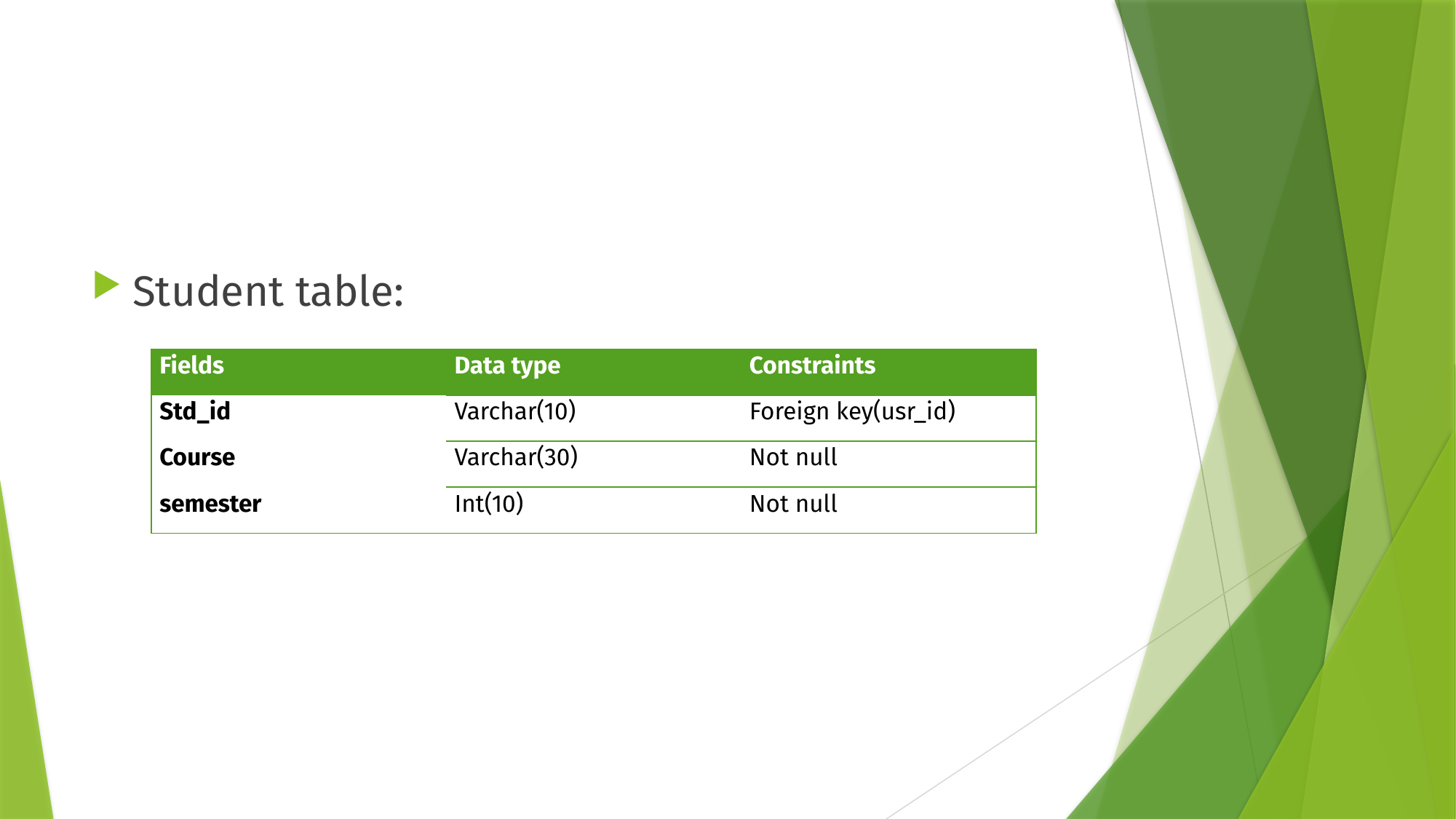

#
Student table:

| Fields | Data type | Constraints |
| --- | --- | --- |
| Std\_id | Varchar(10) | Foreign key(usr\_id) |
| Course | Varchar(30) | Not null |
| semester | Int(10) | Not null |